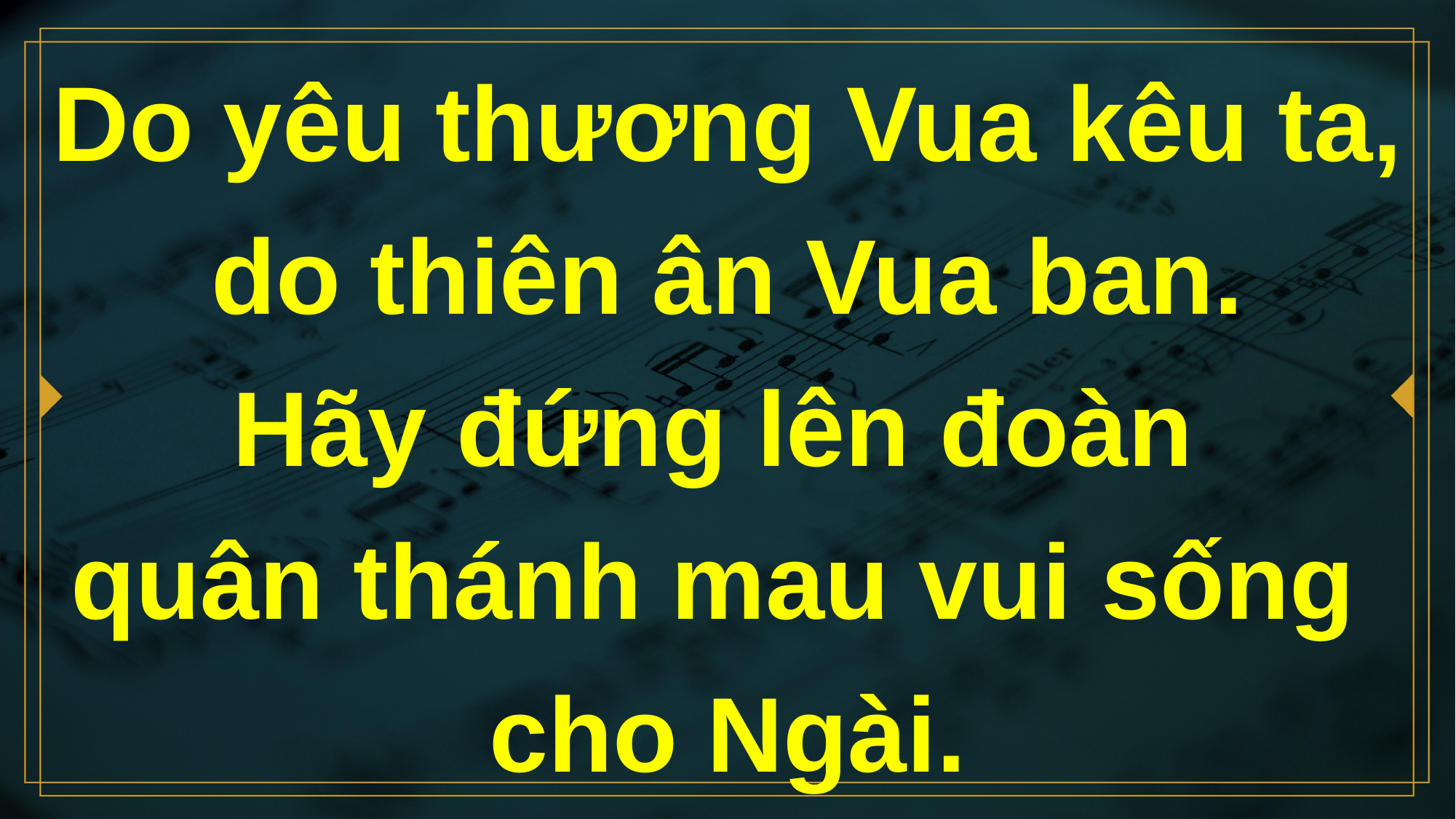

# Do yêu thương Vua kêu ta, do thiên ân Vua ban. Hãy đứng lên đoàn quân thánh mau vui sống cho Ngài.